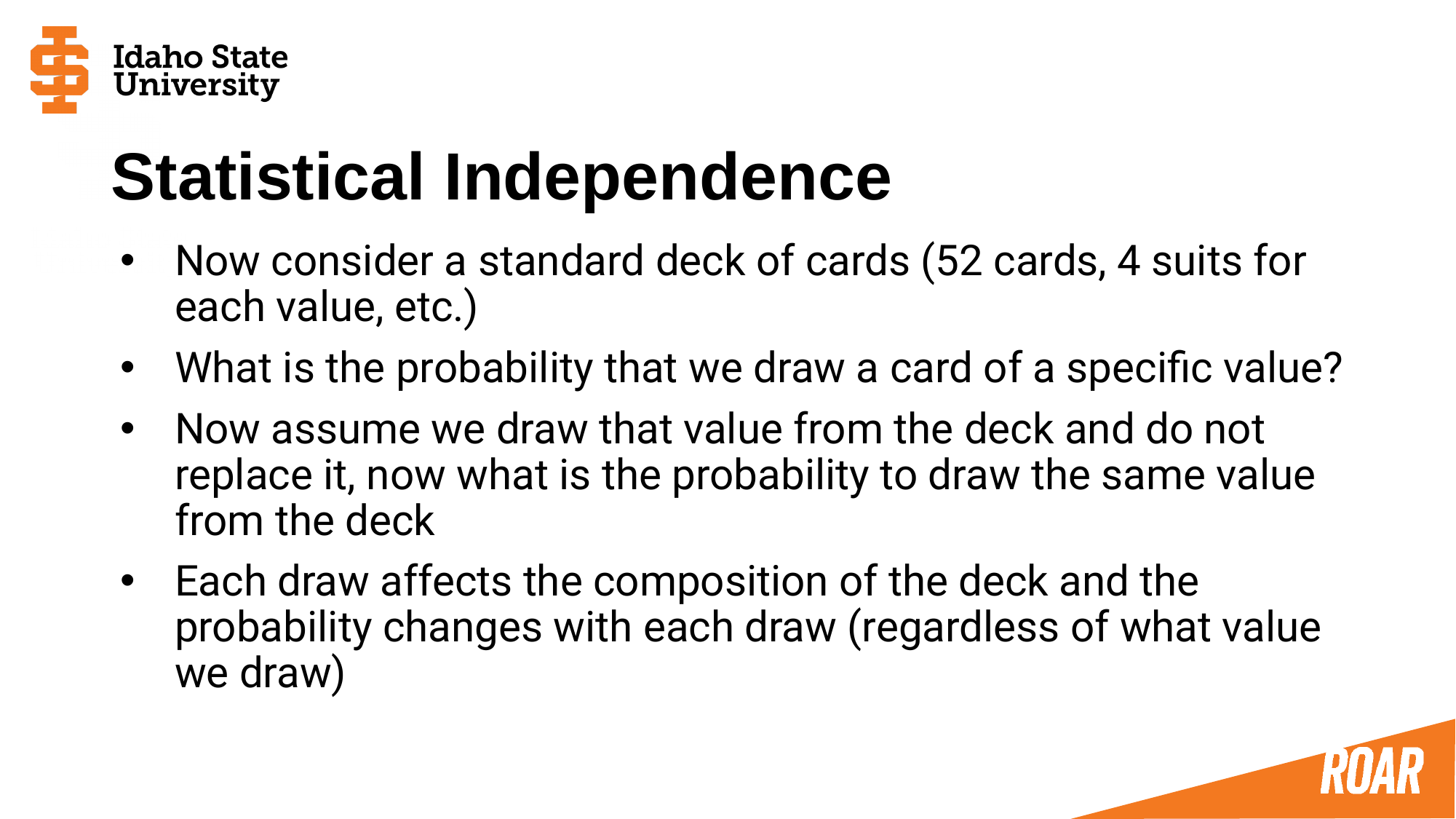

# Statistical Independence
Now consider a standard deck of cards (52 cards, 4 suits for each value, etc.)
What is the probability that we draw a card of a specific value?
Now assume we draw that value from the deck and do not replace it, now what is the probability to draw the same value from the deck
Each draw affects the composition of the deck and the probability changes with each draw (regardless of what value we draw)